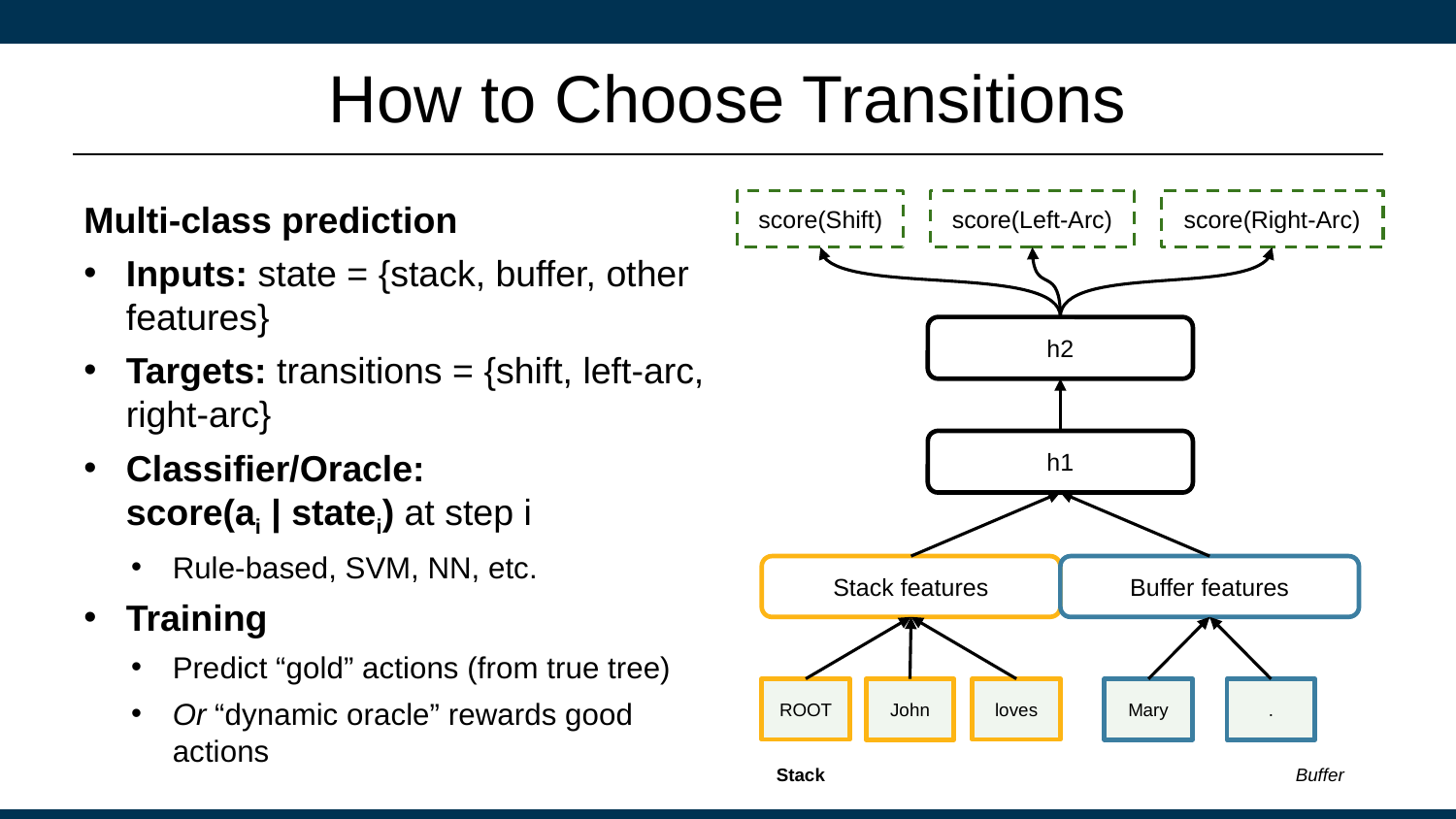

# How to Choose Transitions
Multi-class prediction
Inputs: state = {stack, buffer, other features}
Targets: transitions = {shift, left-arc, right-arc}
Classifier/Oracle:
score(ai | statei) at step i
Rule-based, SVM, NN, etc.
Training
Predict “gold” actions (from true tree)
Or “dynamic oracle” rewards good actions
score(Shift)
score(Left-Arc)
score(Right-Arc)
h2
h1
Stack features
Buffer features
ROOT
loves
John
Mary
.
Stack
Buffer